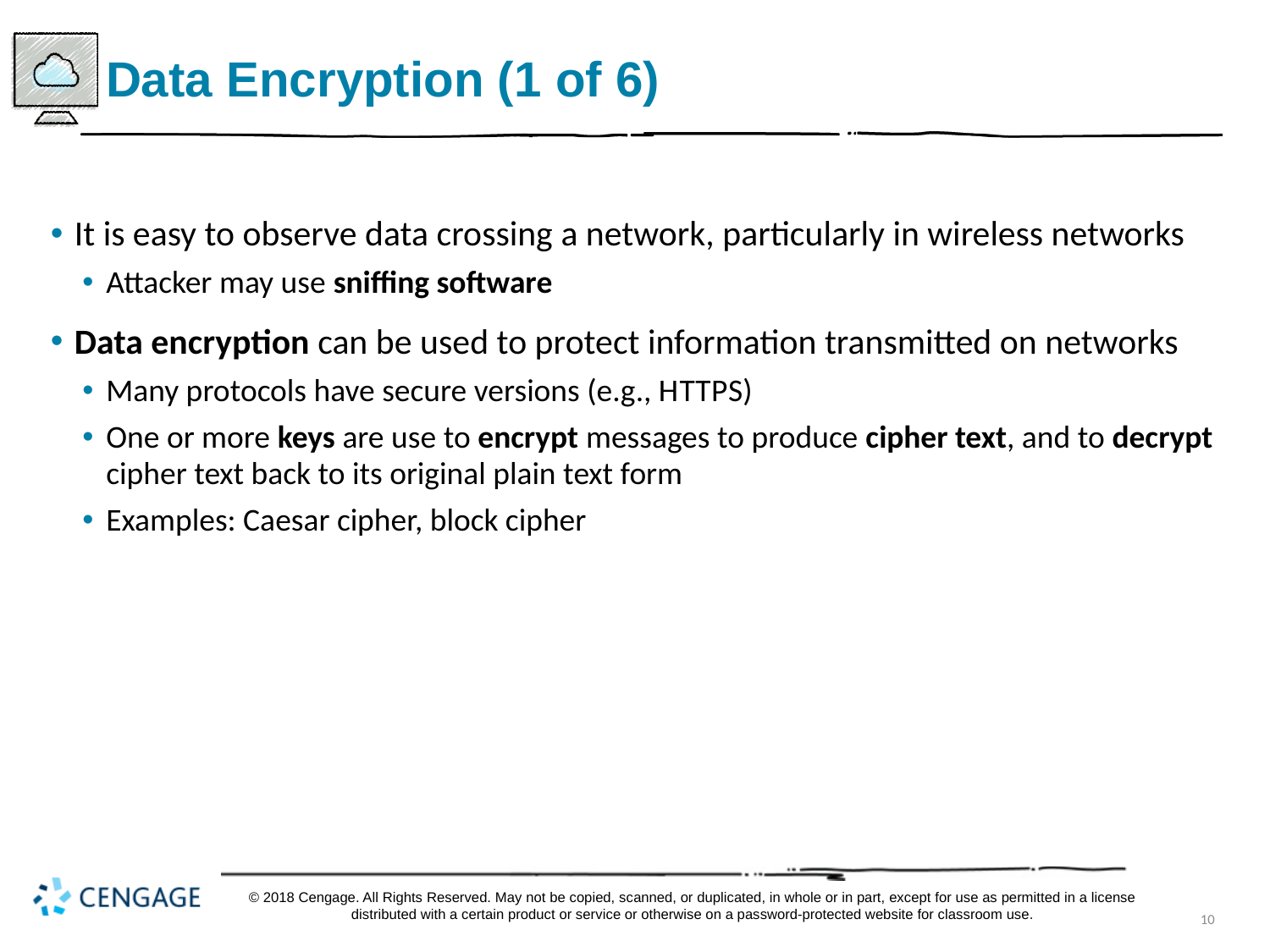

# Data Encryption (1 of 6)
It is easy to observe data crossing a network, particularly in wireless networks
Attacker may use sniffing software
Data encryption can be used to protect information transmitted on networks
Many protocols have secure versions (e.g., H T T P S)
One or more keys are use to encrypt messages to produce cipher text, and to decrypt cipher text back to its original plain text form
Examples: Caesar cipher, block cipher
© 2018 Cengage. All Rights Reserved. May not be copied, scanned, or duplicated, in whole or in part, except for use as permitted in a license distributed with a certain product or service or otherwise on a password-protected website for classroom use.